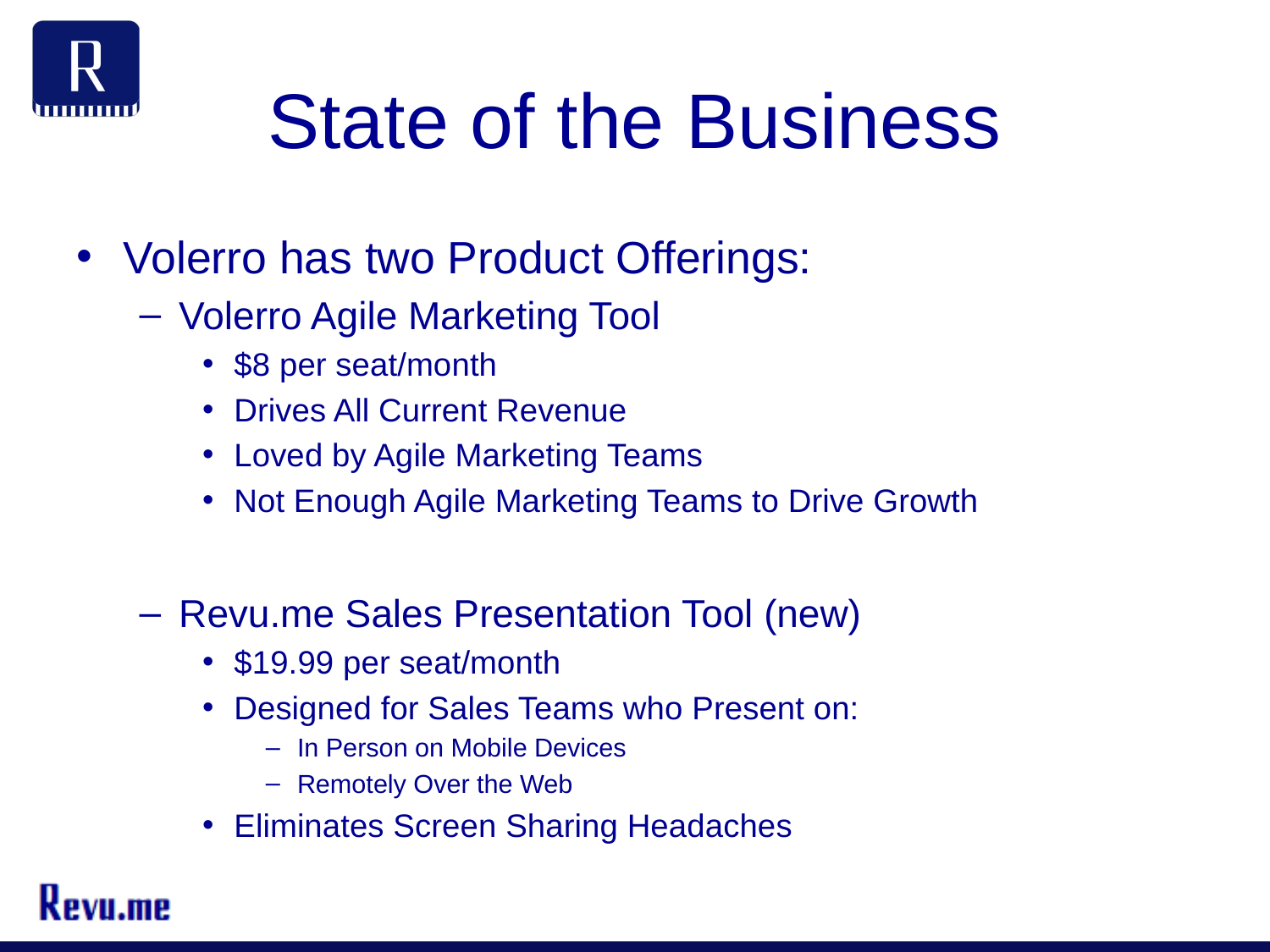

# State of the Business
Volerro has two Product Offerings:
Volerro Agile Marketing Tool
$8 per seat/month
Drives All Current Revenue
Loved by Agile Marketing Teams
Not Enough Agile Marketing Teams to Drive Growth

Revu.me Sales Presentation Tool (new)
$19.99 per seat/month
Designed for Sales Teams who Present on:
In Person on Mobile Devices
Remotely Over the Web
Eliminates Screen Sharing Headaches